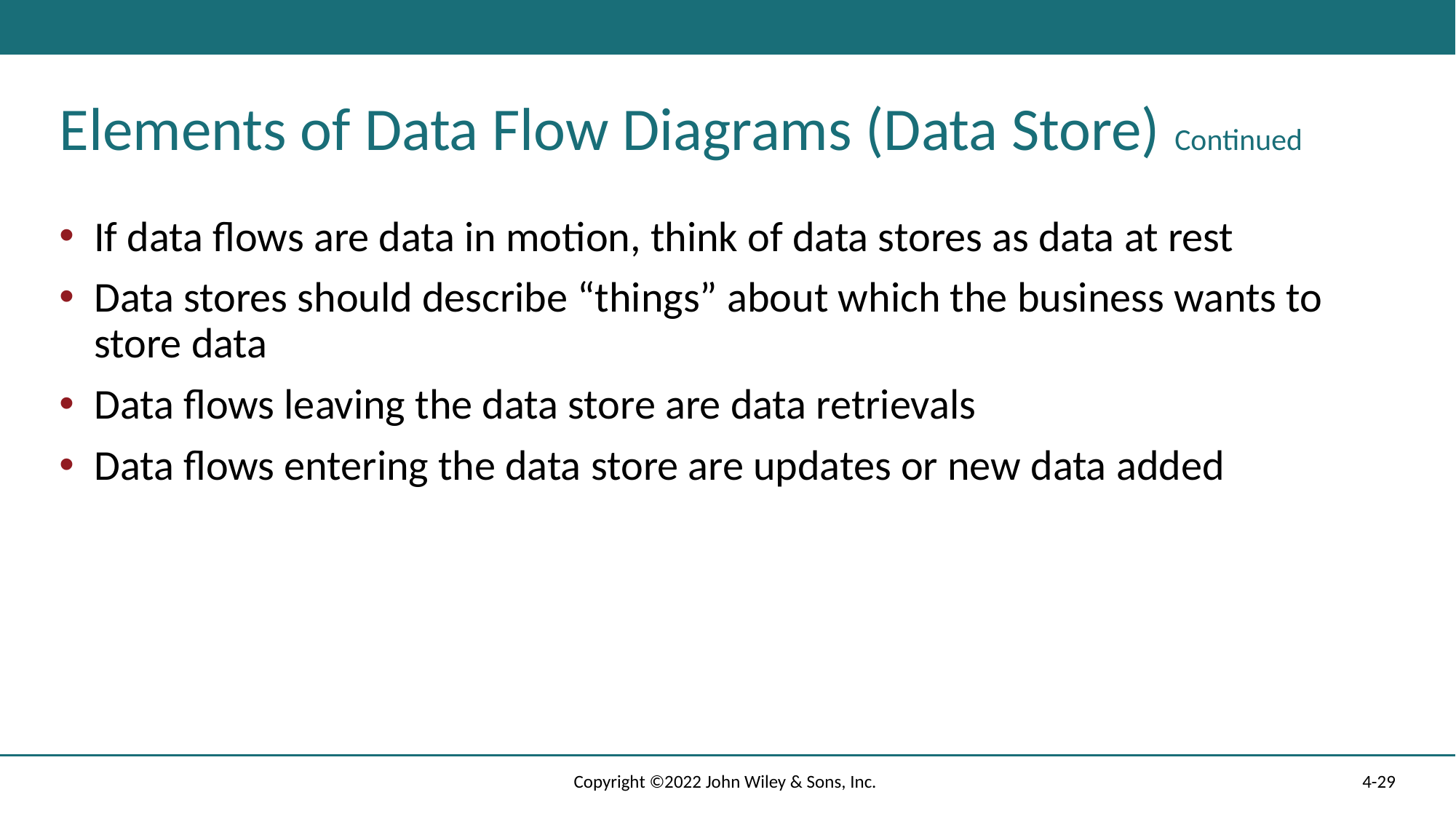

# Elements of Data Flow Diagrams (Data Store) Continued
If data flows are data in motion, think of data stores as data at rest
Data stores should describe “things” about which the business wants to store data
Data flows leaving the data store are data retrievals
Data flows entering the data store are updates or new data added
Copyright ©2022 John Wiley & Sons, Inc.
4-29